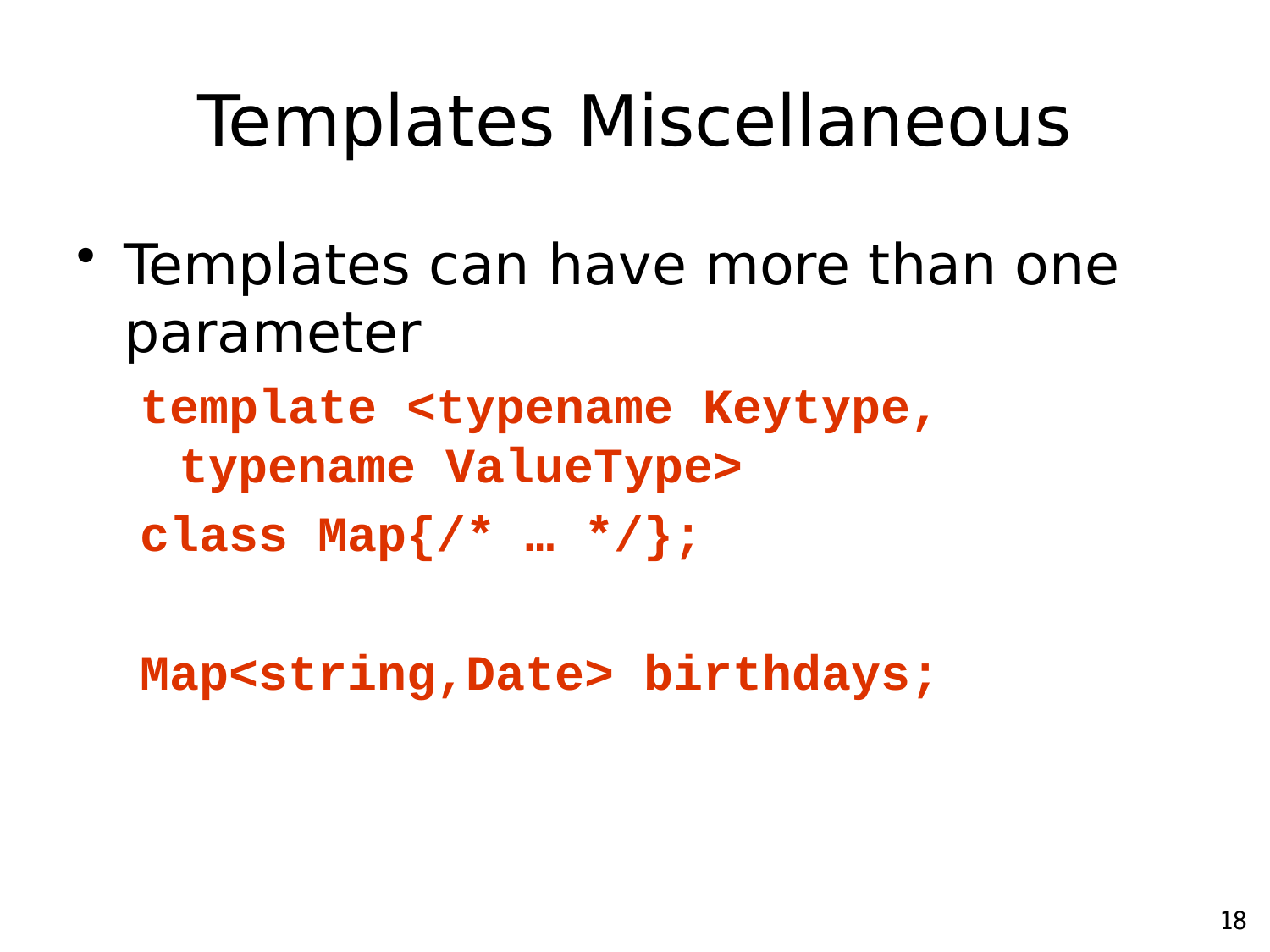

# Templates Miscellaneous
Templates can have more than one parameter
template <typename Keytype, typename ValueType>
class Map{/* … */};

Map<string,Date> birthdays;